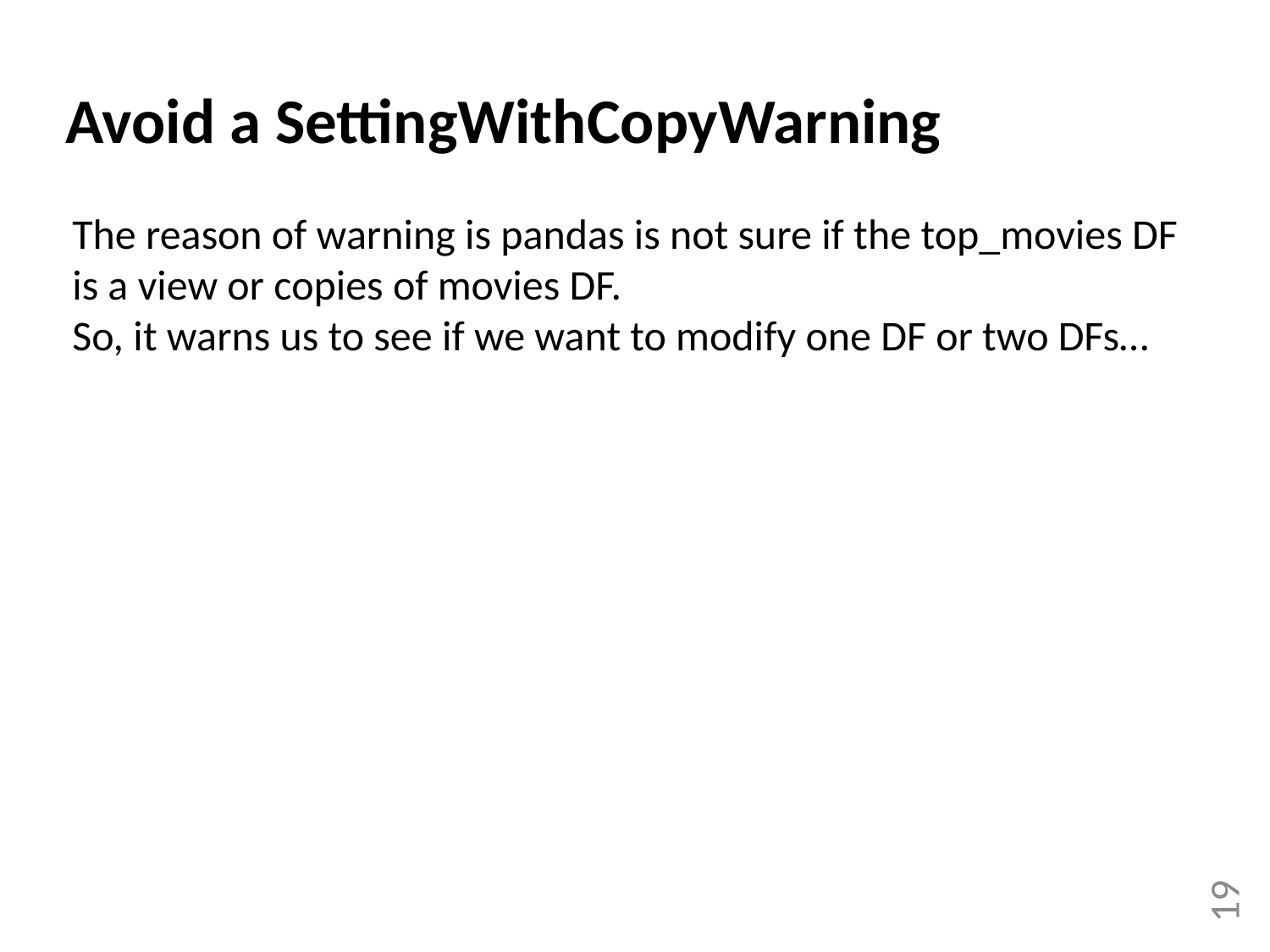

Avoid a SettingWithCopyWarning
The reason of warning is pandas is not sure if the top_movies DF is a view or copies of movies DF.
So, it warns us to see if we want to modify one DF or two DFs…
19